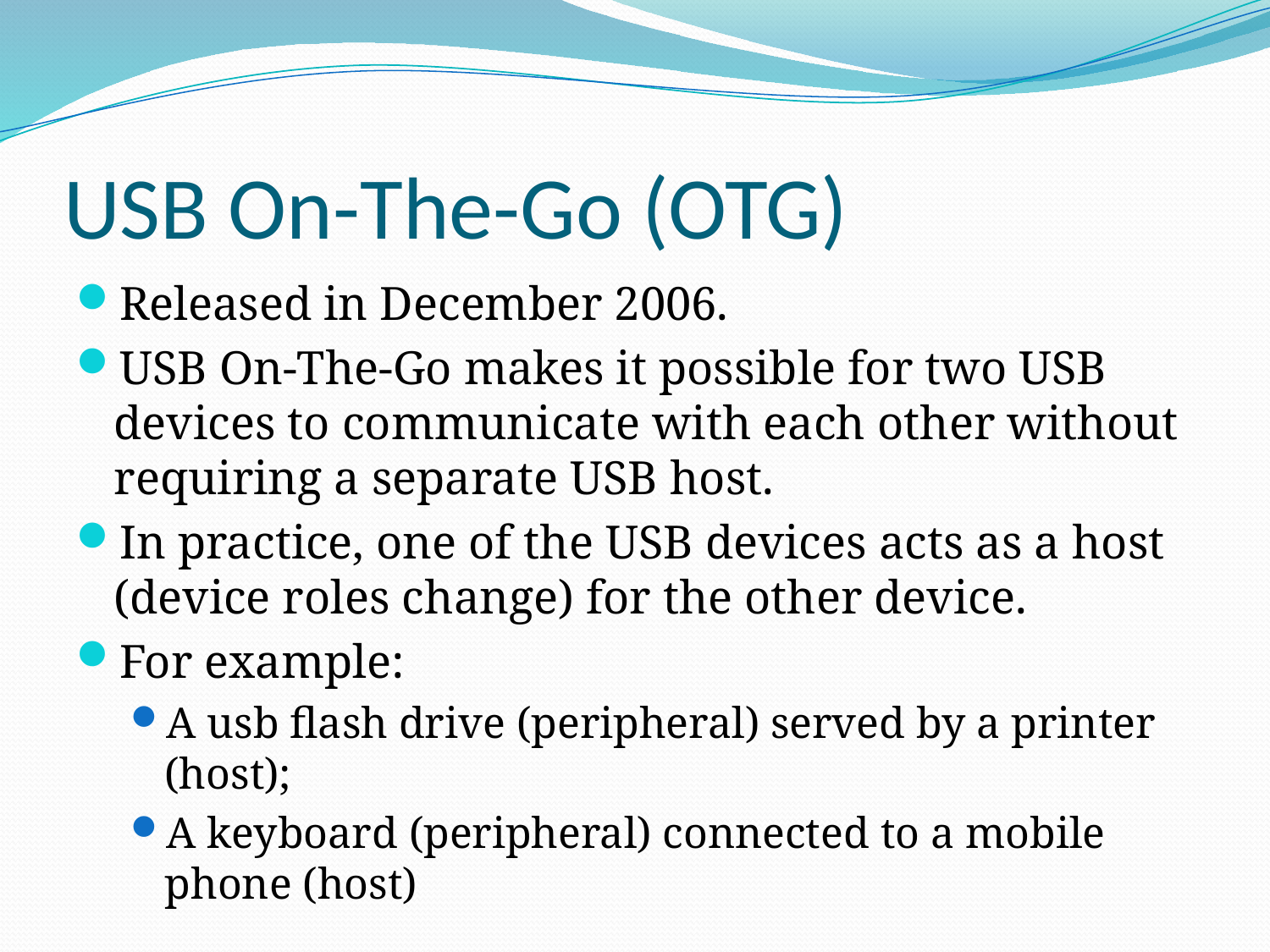

# USB On-The-Go (OTG)
Released in December 2006.
USB On-The-Go makes it possible for two USB devices to communicate with each other without requiring a separate USB host.
In practice, one of the USB devices acts as a host (device roles change) for the other device.
For example:
A usb flash drive (peripheral) served by a printer (host);
A keyboard (peripheral) connected to a mobile phone (host)